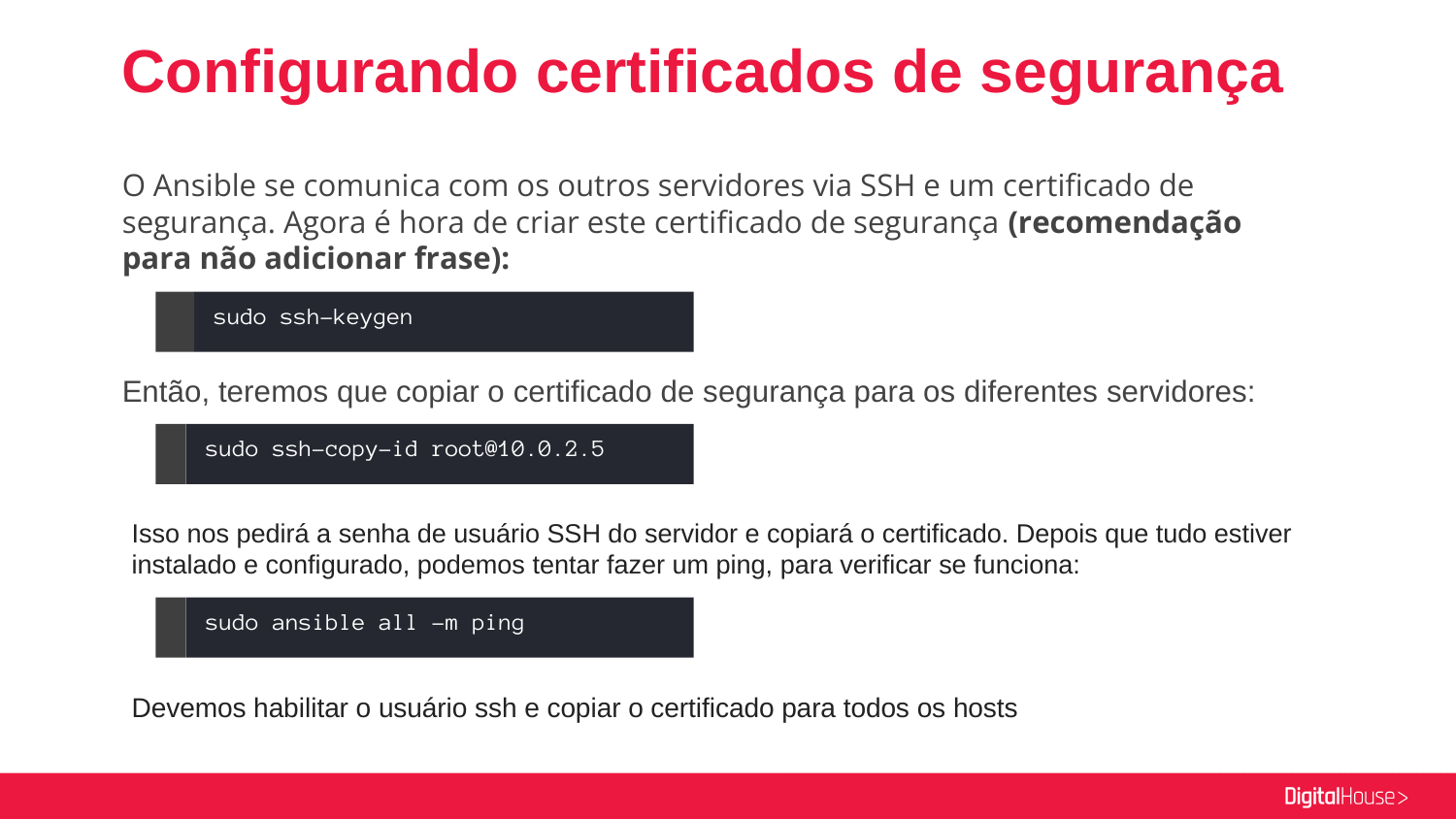

# Configurando certificados de segurança

O Ansible se comunica com os outros servidores via SSH e um certificado de segurança. Agora é hora de criar este certificado de segurança (recomendação para não adicionar frase):

sudo ssh-keygen
Então, teremos que copiar o certificado de segurança para os diferentes servidores:

sudo ssh-copy-id root@10.0.2.5
Isso nos pedirá a senha de usuário SSH do servidor e copiará o certificado. Depois que tudo estiver instalado e configurado, podemos tentar fazer um ping, para verificar se funciona:

sudo ansible all -m ping
Devemos habilitar o usuário ssh e copiar o certificado para todos os hosts